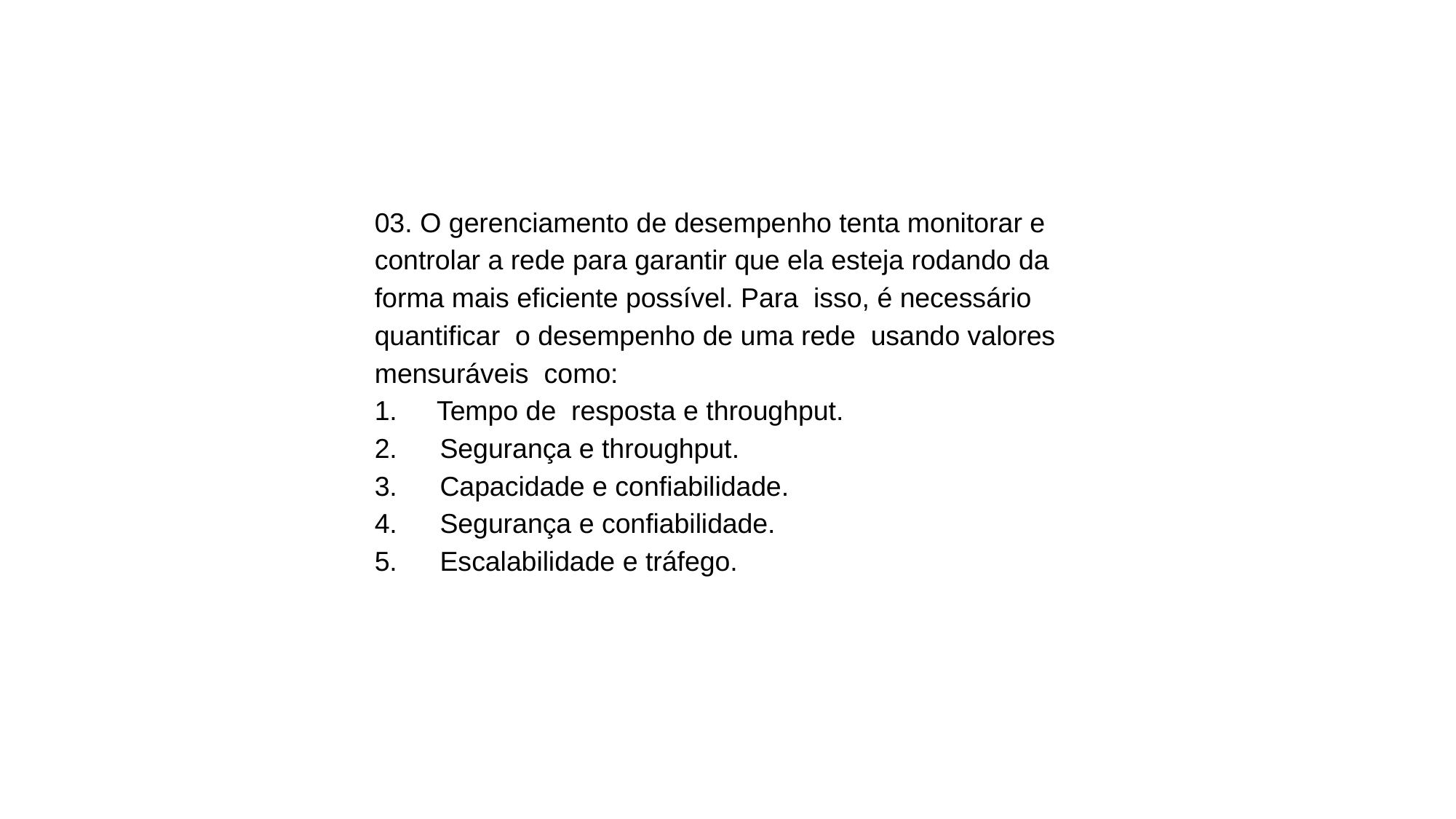

03. O gerenciamento de desempenho tenta monitorar e controlar a rede para garantir que ela esteja rodando da forma mais eficiente possível. Para  isso, é necessário  quantificar  o desempenho de uma rede  usando valores mensuráveis  como:
1. Tempo de  resposta e throughput.
2. Segurança e throughput.
3. Capacidade e confiabilidade.
4. Segurança e confiabilidade.
5. Escalabilidade e tráfego.